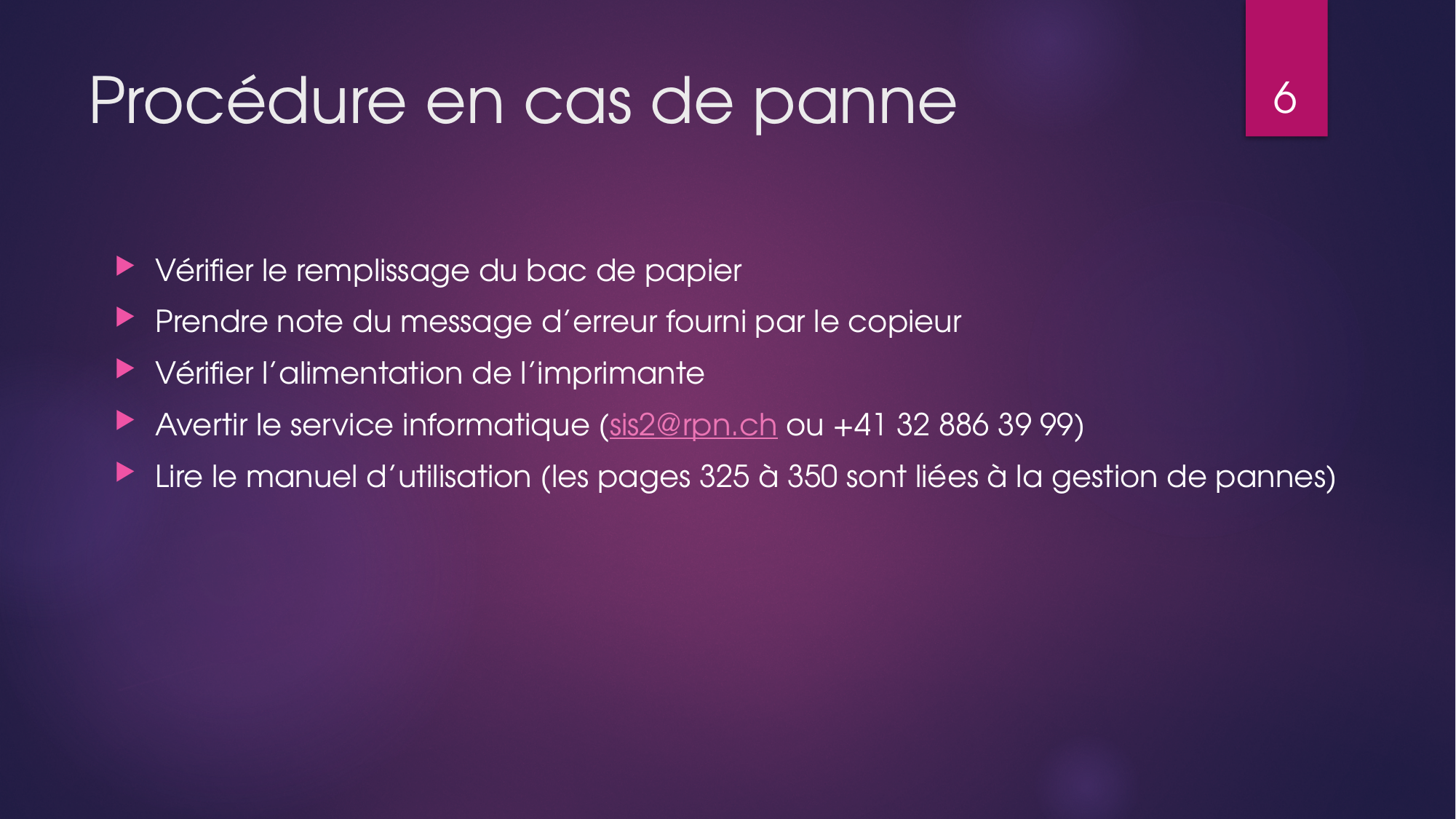

6
# Procédure en cas de panne
Vérifier le remplissage du bac de papier
Prendre note du message d’erreur fourni par le copieur
Vérifier l’alimentation de l’imprimante
Avertir le service informatique (sis2@rpn.ch ou +41 32 886 39 99)
Lire le manuel d’utilisation (les pages 325 à 350 sont liées à la gestion de pannes)